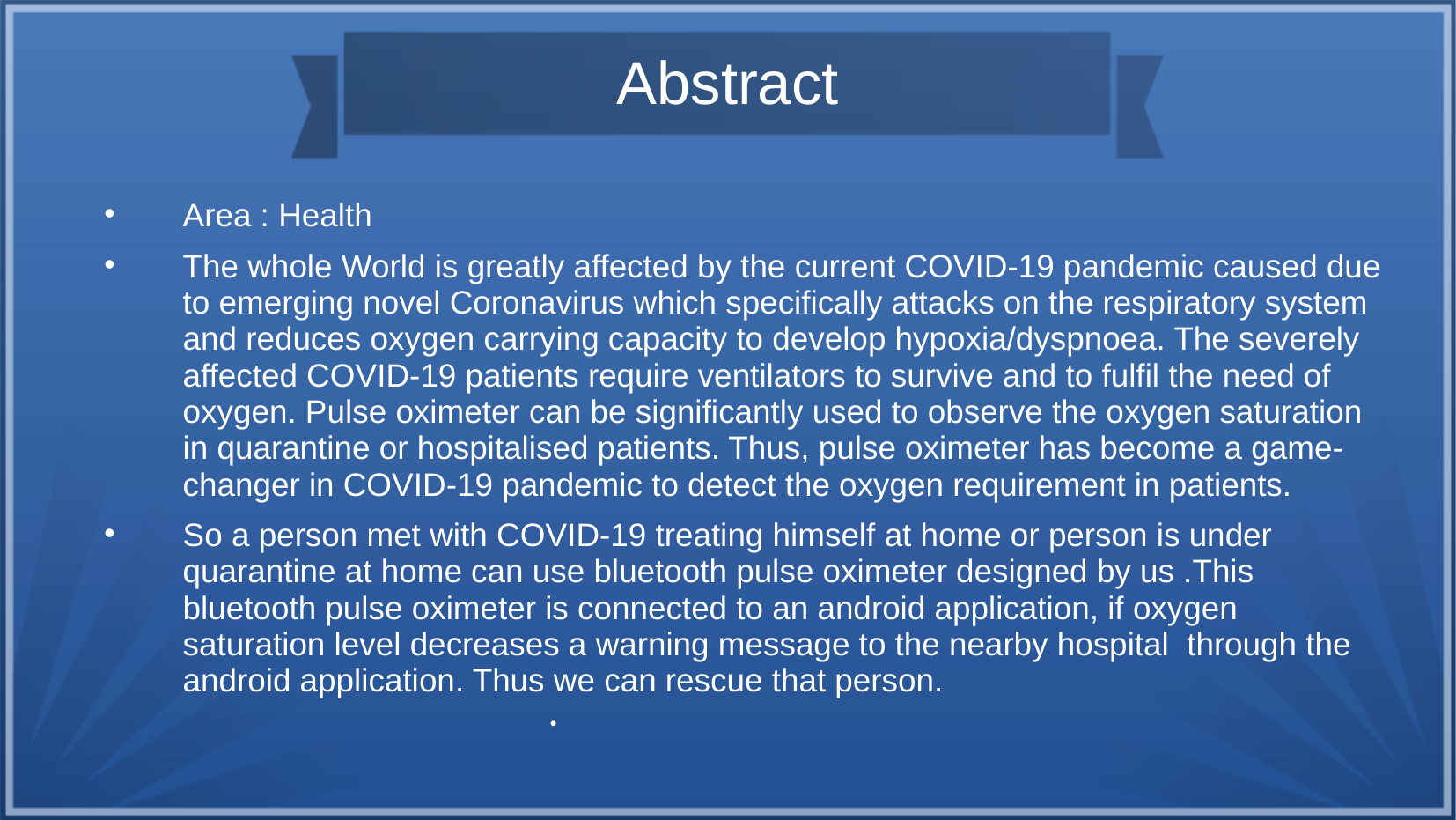

Abstract
Area : Health
The whole World is greatly affected by the current COVID-19 pandemic caused due to emerging novel Coronavirus which specifically attacks on the respiratory system and reduces oxygen carrying capacity to develop hypoxia/dyspnoea. The severely affected COVID-19 patients require ventilators to survive and to fulfil the need of oxygen. Pulse oximeter can be significantly used to observe the oxygen saturation in quarantine or hospitalised patients. Thus, pulse oximeter has become a game-changer in COVID-19 pandemic to detect the oxygen requirement in patients.
So a person met with COVID-19 treating himself at home or person is under quarantine at home can use bluetooth pulse oximeter designed by us .This bluetooth pulse oximeter is connected to an android application, if oxygen saturation level decreases a warning message to the nearby hospital  through the android application. Thus we can rescue that person.